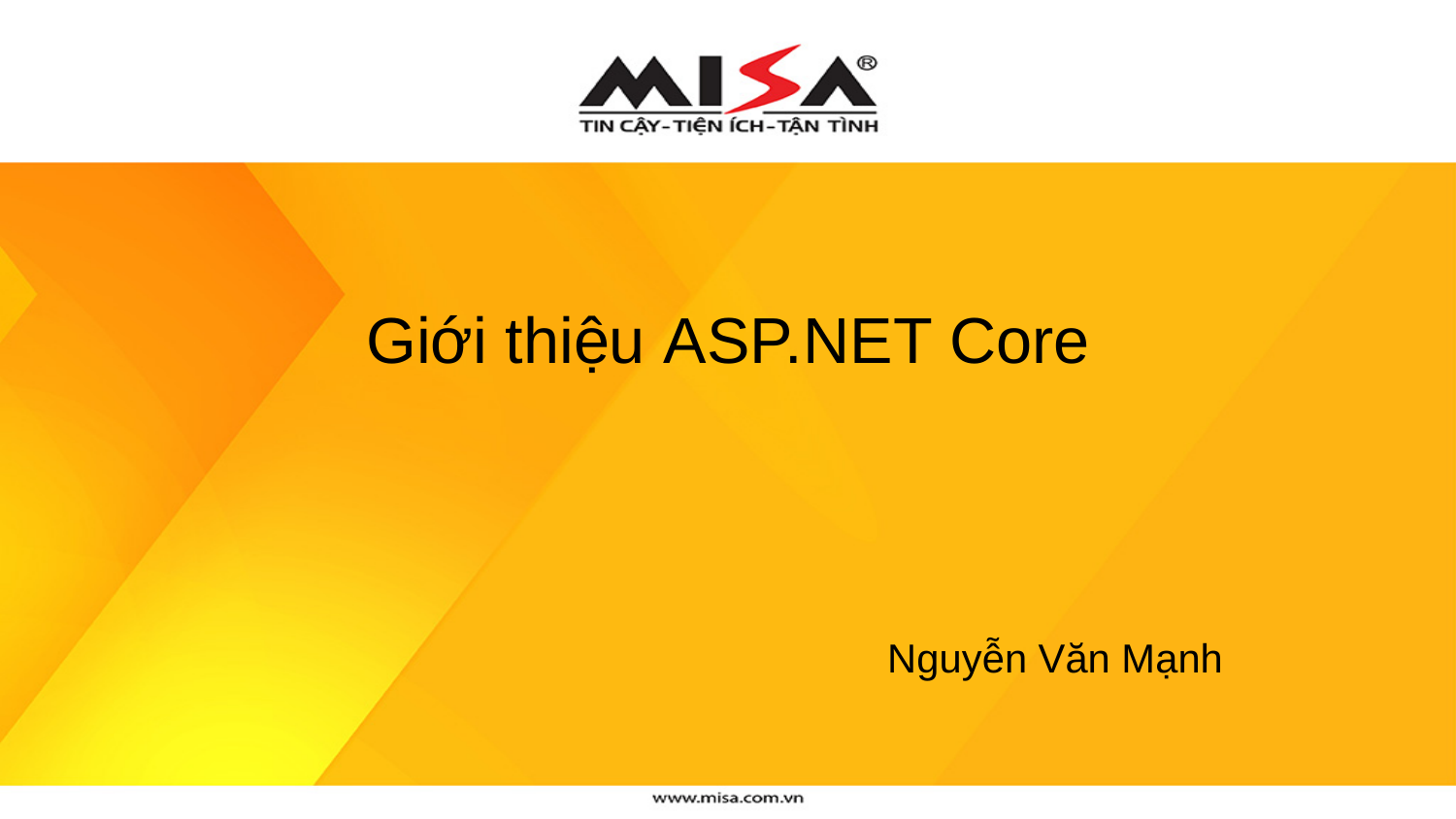

Giới thiệu ASP.NET Core
# Nguyễn Văn Mạnh